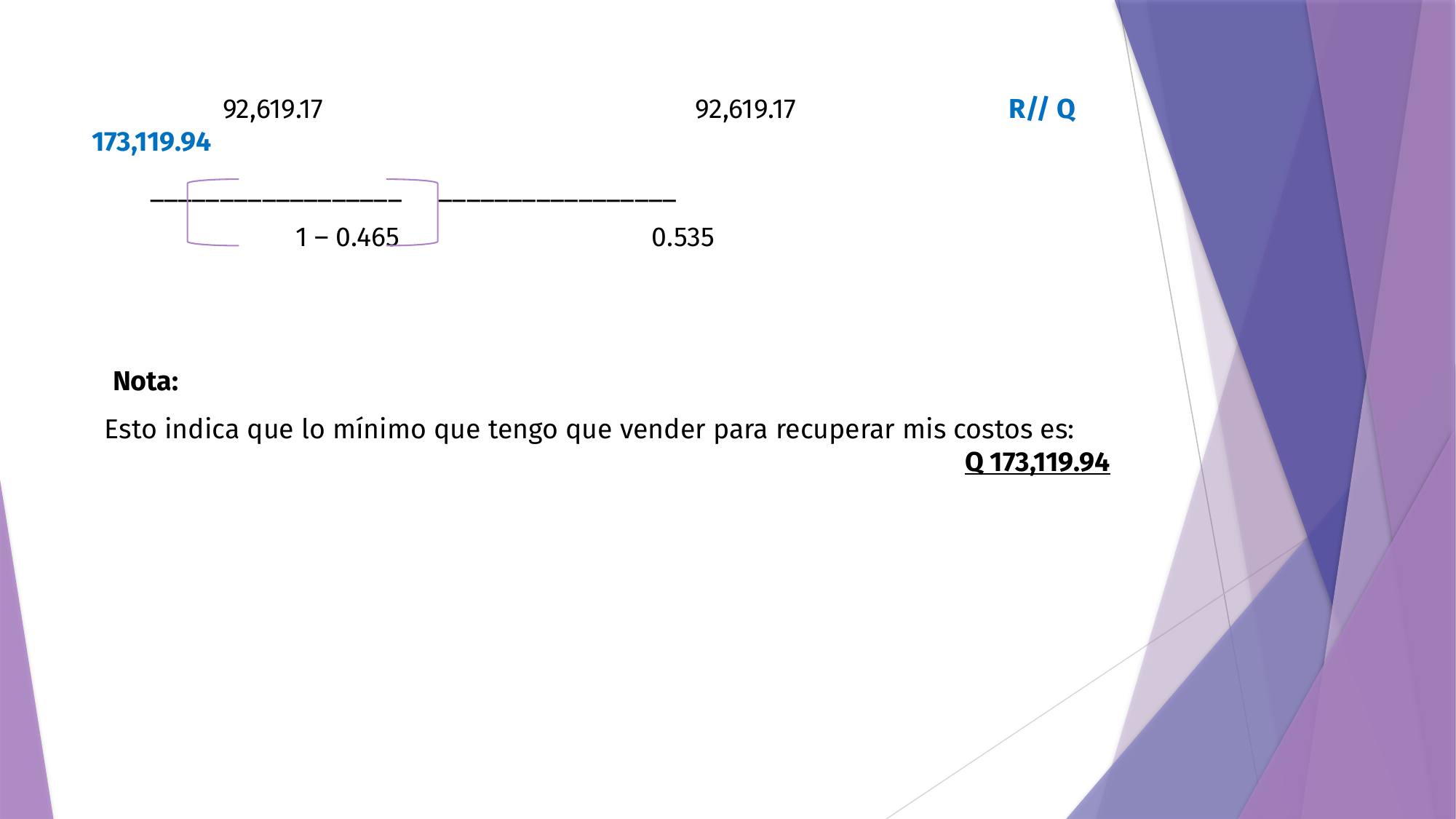

92,619.17			        92,619.17		      R// Q 173,119.94
        __________________     _________________
	             1 – 0.465 			  0.535

   Nota:
  Esto indica que lo mínimo que tengo que vender para recuperar mis costos es:                                   							Q 173,119.94